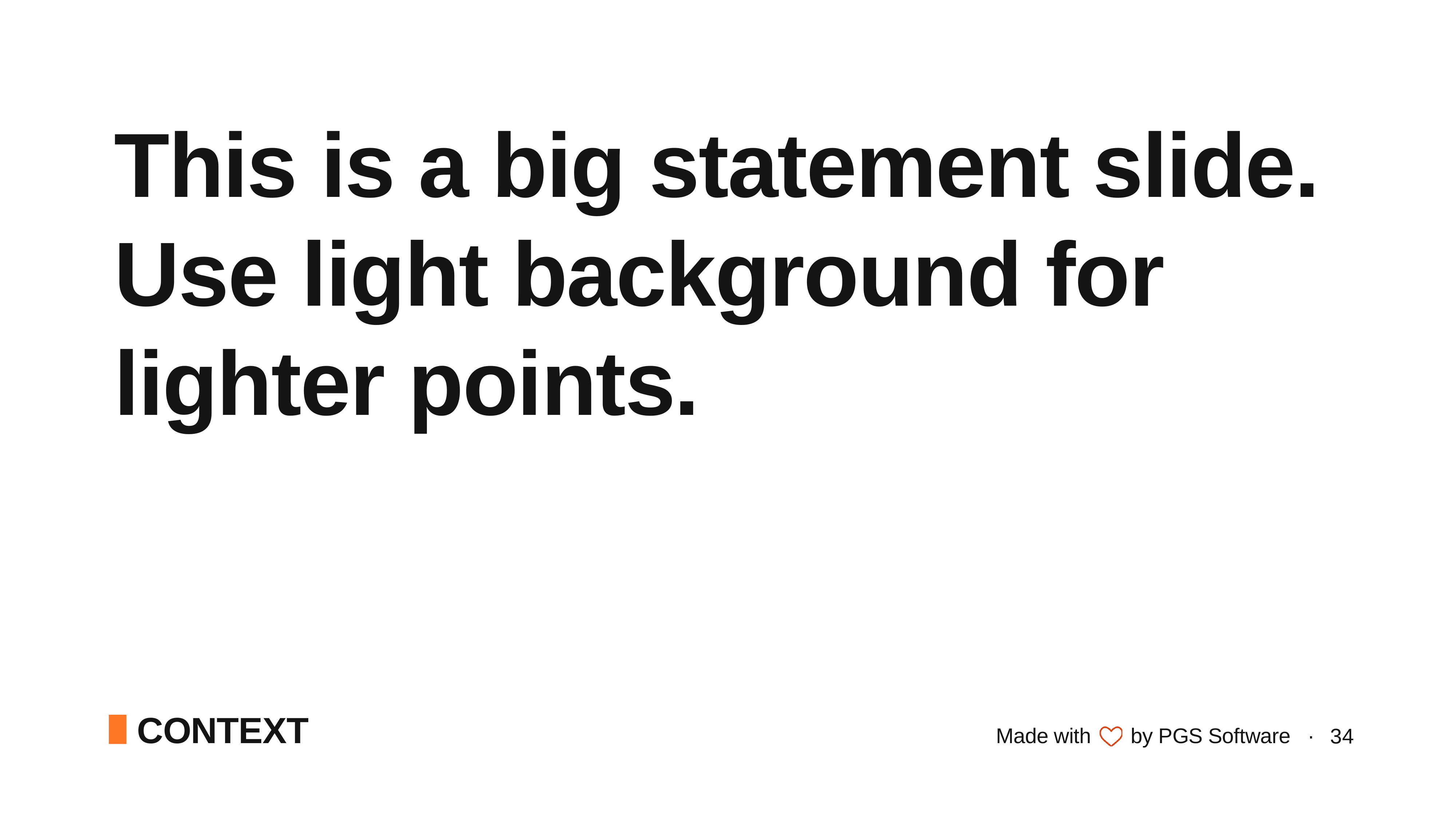

This is a big statement slide. Use light background for lighter points.
CONTEXT
34